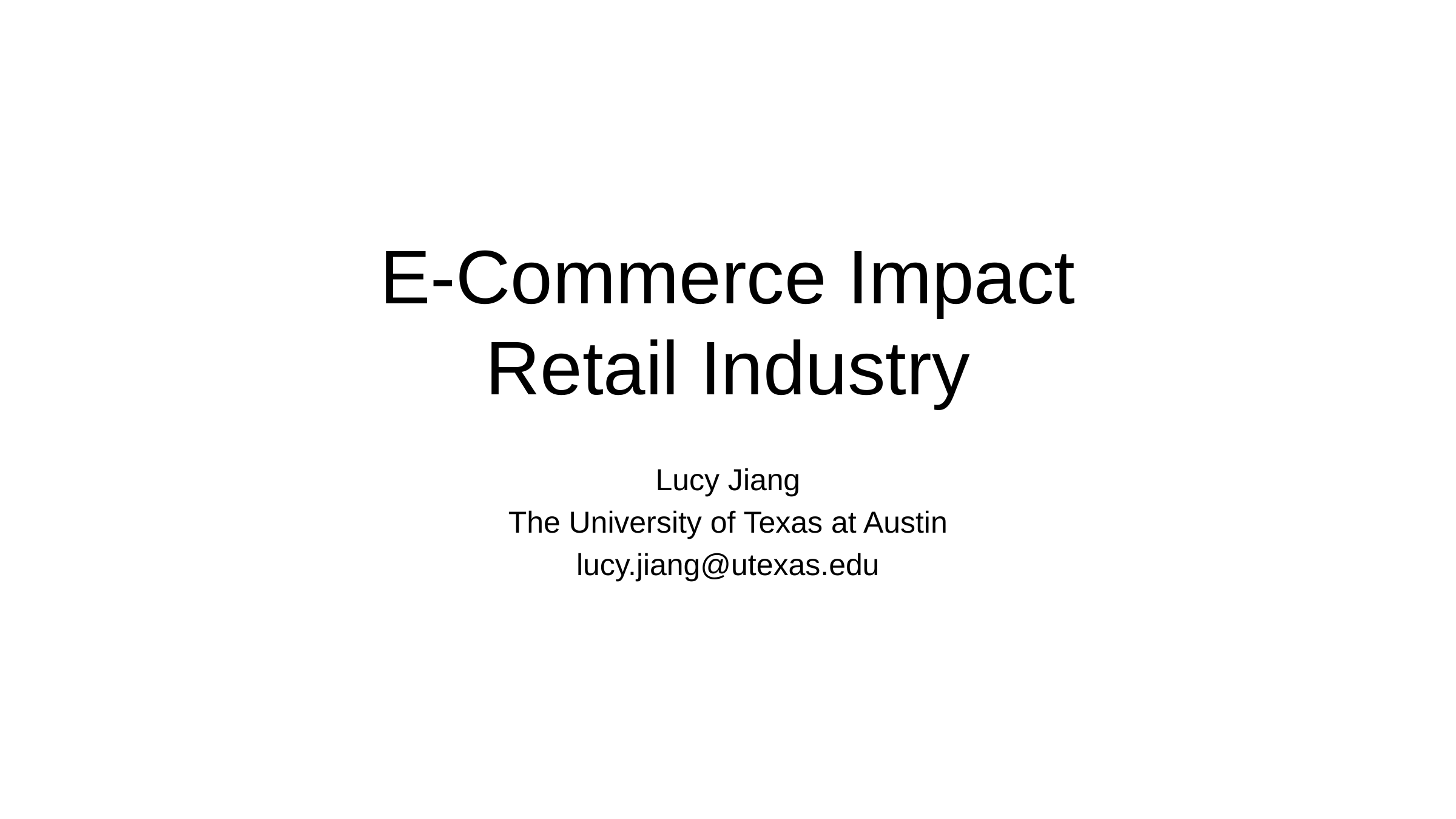

# E-Commerce Impact Retail Industry
Lucy Jiang
The University of Texas at Austin
lucy.jiang@utexas.edu